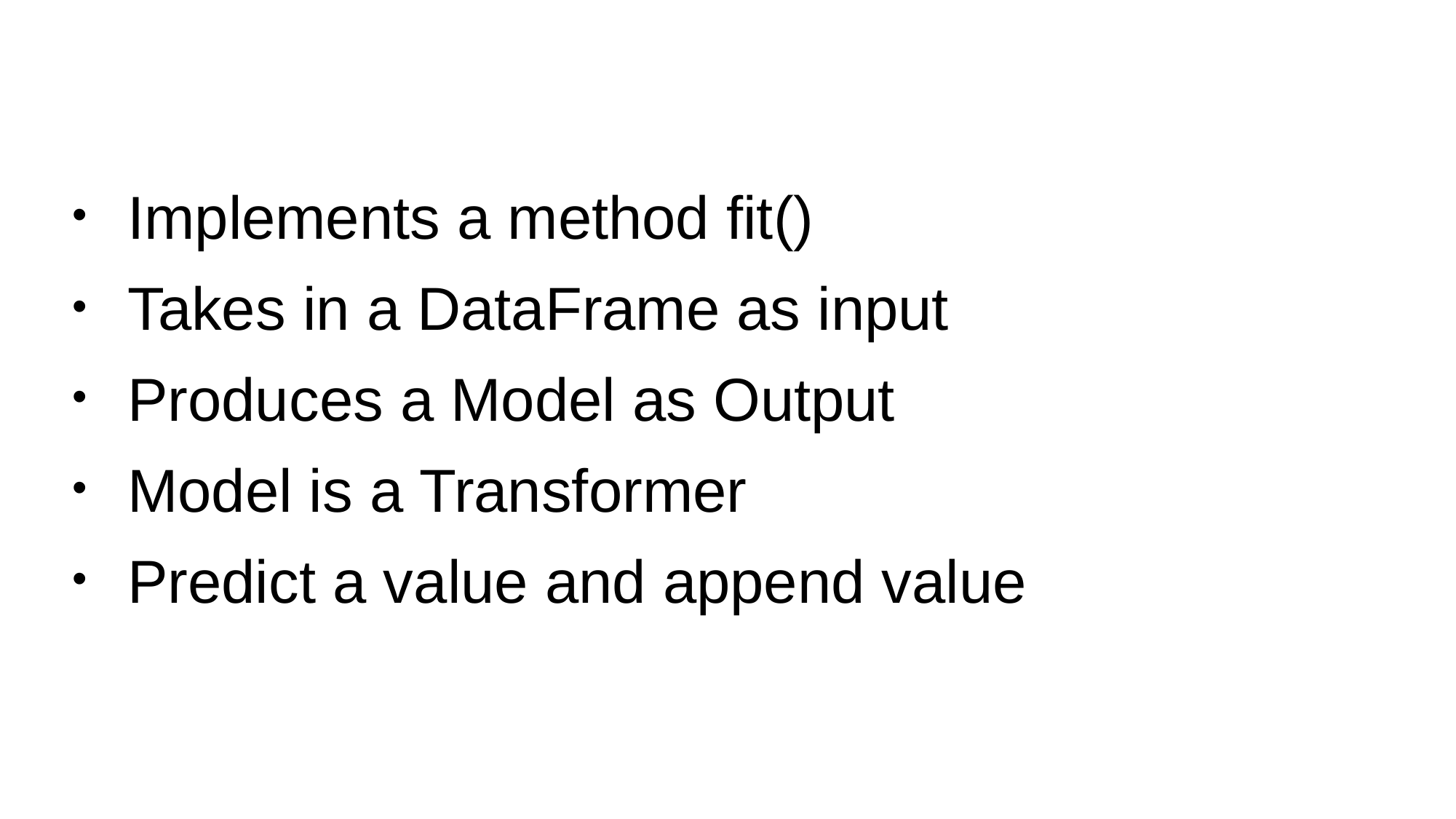

Implements a method fit()
Takes in a DataFrame as input
Produces a Model as Output
Model is a Transformer
Predict a value and append value